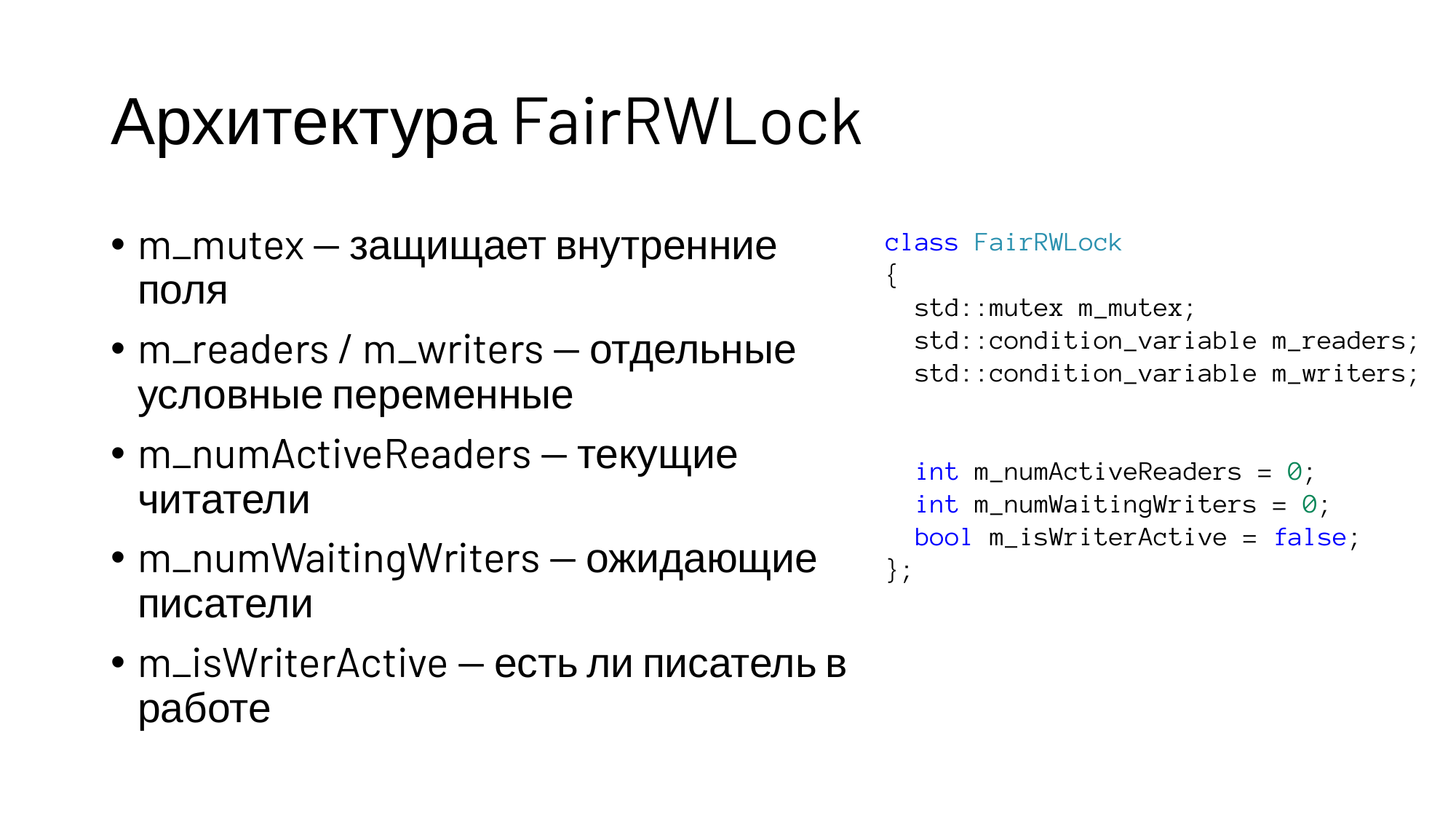

# Архитектура FairRWLock
m_mutex — защищает внутренние поля
m_readers / m_writers — отдельные условные переменные
m_numActiveReaders — текущие читатели
m_numWaitingWriters — ожидающие писатели
m_isWriterActive — есть ли писатель в работе
class FairRWLock
{
  std::mutex m_mutex;
  std::condition_variable m_readers;
  std::condition_variable m_writers;

  int m_numActiveReaders = 0;
  int m_numWaitingWriters = 0;
  bool m_isWriterActive = false;
};